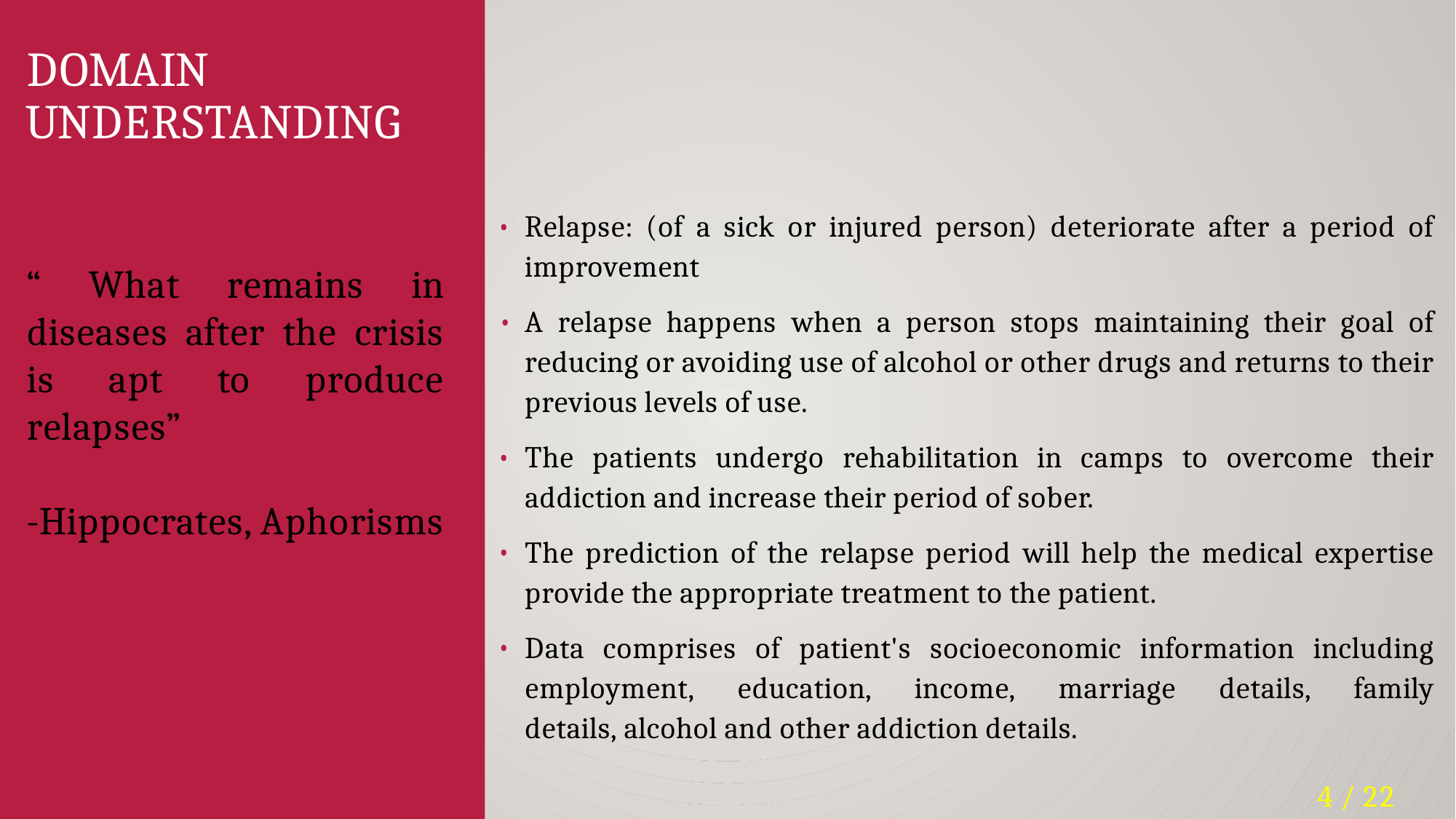

# DOMAIN  UNDERSTANDING

Relapse: (of a sick or injured person) deteriorate after a period of improvement
A relapse happens when a person stops maintaining their goal of reducing or avoiding use of alcohol or other drugs and returns to their previous levels of use.
The patients undergo rehabilitation in camps to overcome their addiction and increase their period of sober.
The prediction of the relapse period will help the medical expertise provide the appropriate treatment to the patient.
Data comprises of patient's socioeconomic information including employment, education, income, marriage details, family details, alcohol and other addiction details.

“ What remains in diseases after the crisis is apt to produce relapses”

-Hippocrates, Aphorisms

     4 / 22